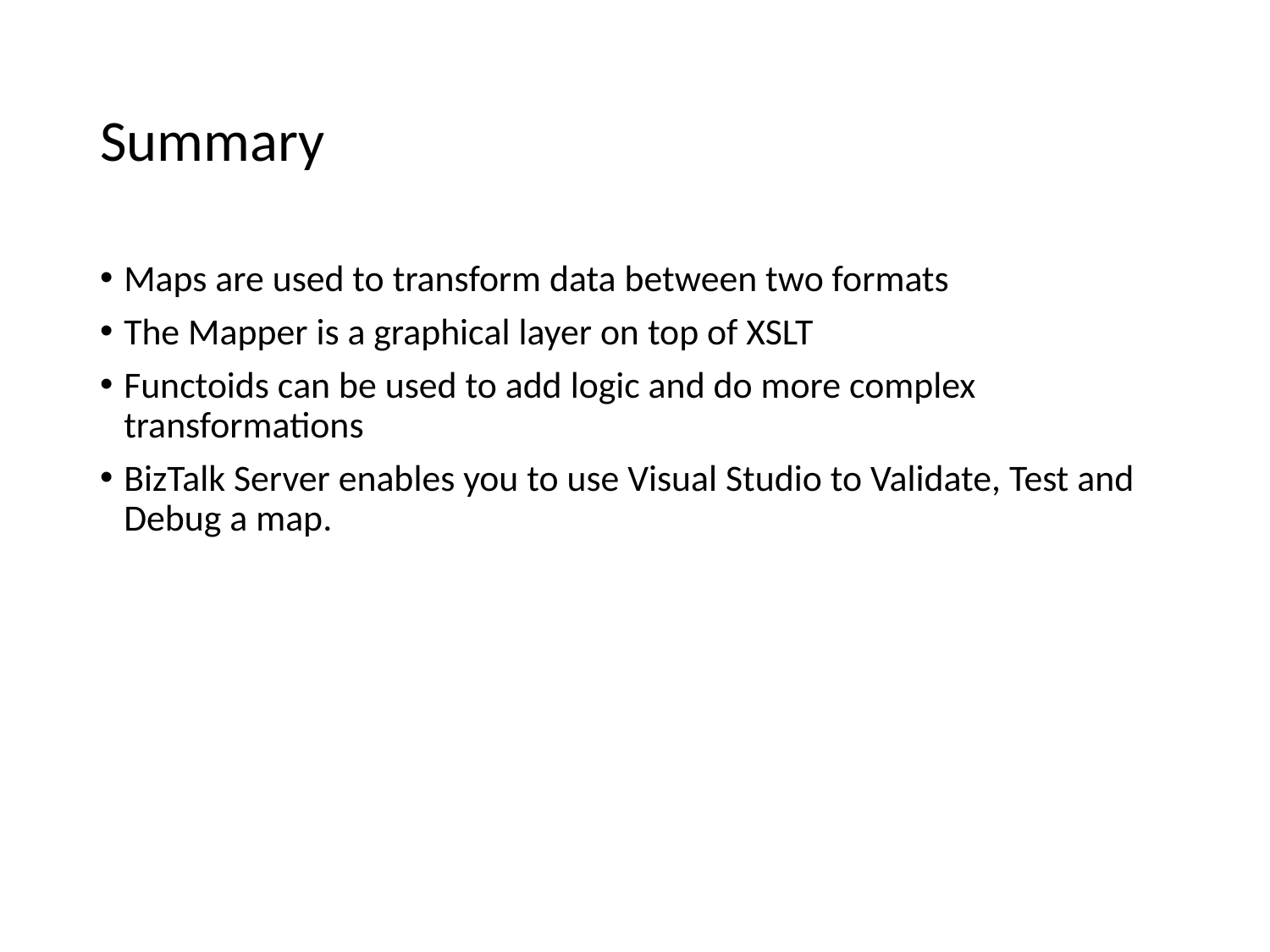

# Summary
Maps are used to transform data between two formats
The Mapper is a graphical layer on top of XSLT
Functoids can be used to add logic and do more complex transformations
BizTalk Server enables you to use Visual Studio to Validate, Test and Debug a map.